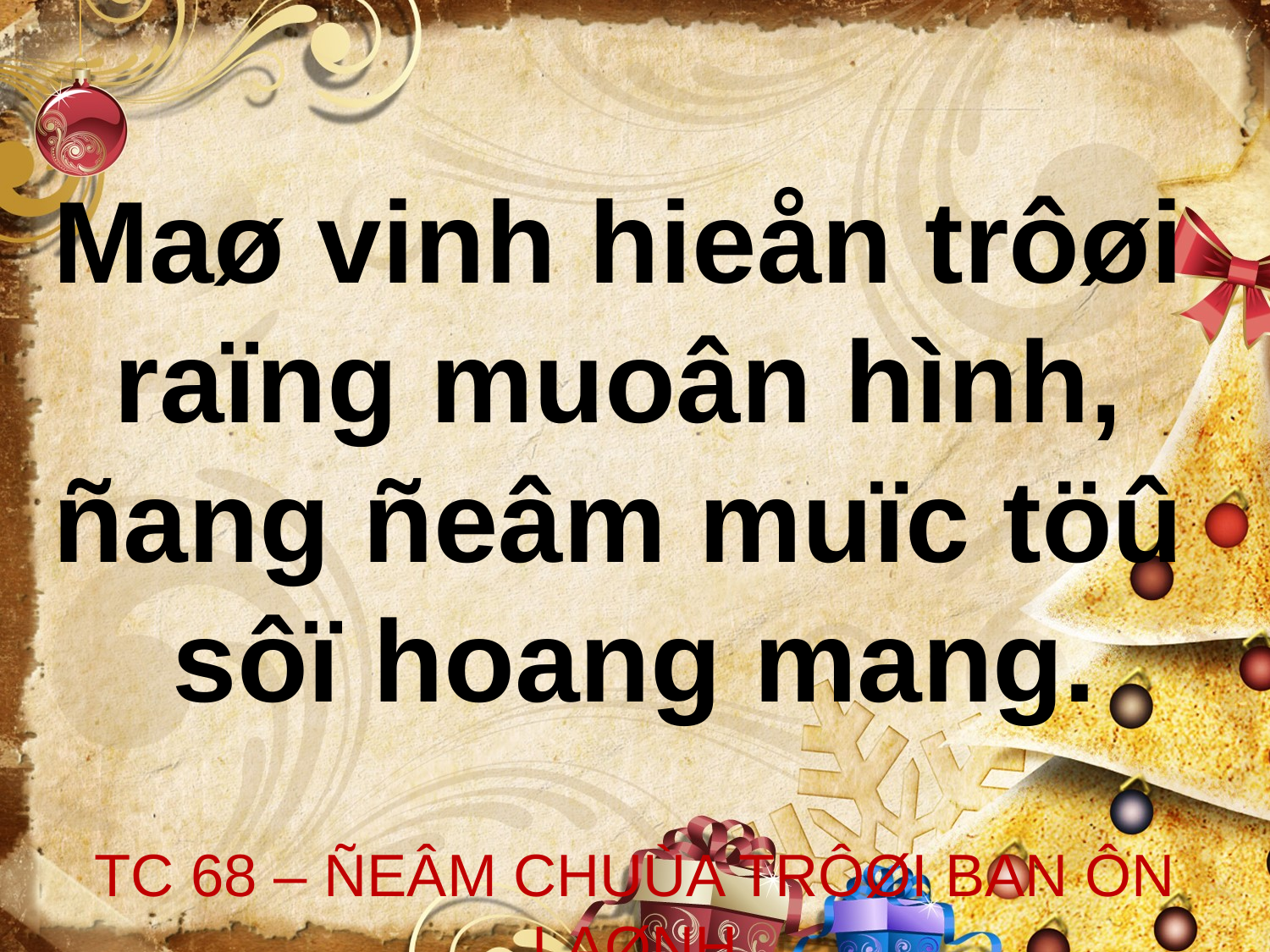

Maø vinh hieån trôøi
raïng muoân hình,
ñang ñeâm muïc töû
sôï hoang mang.
TC 68 – ÑEÂM CHUÙA TRÔØI BAN ÔN LAØNH